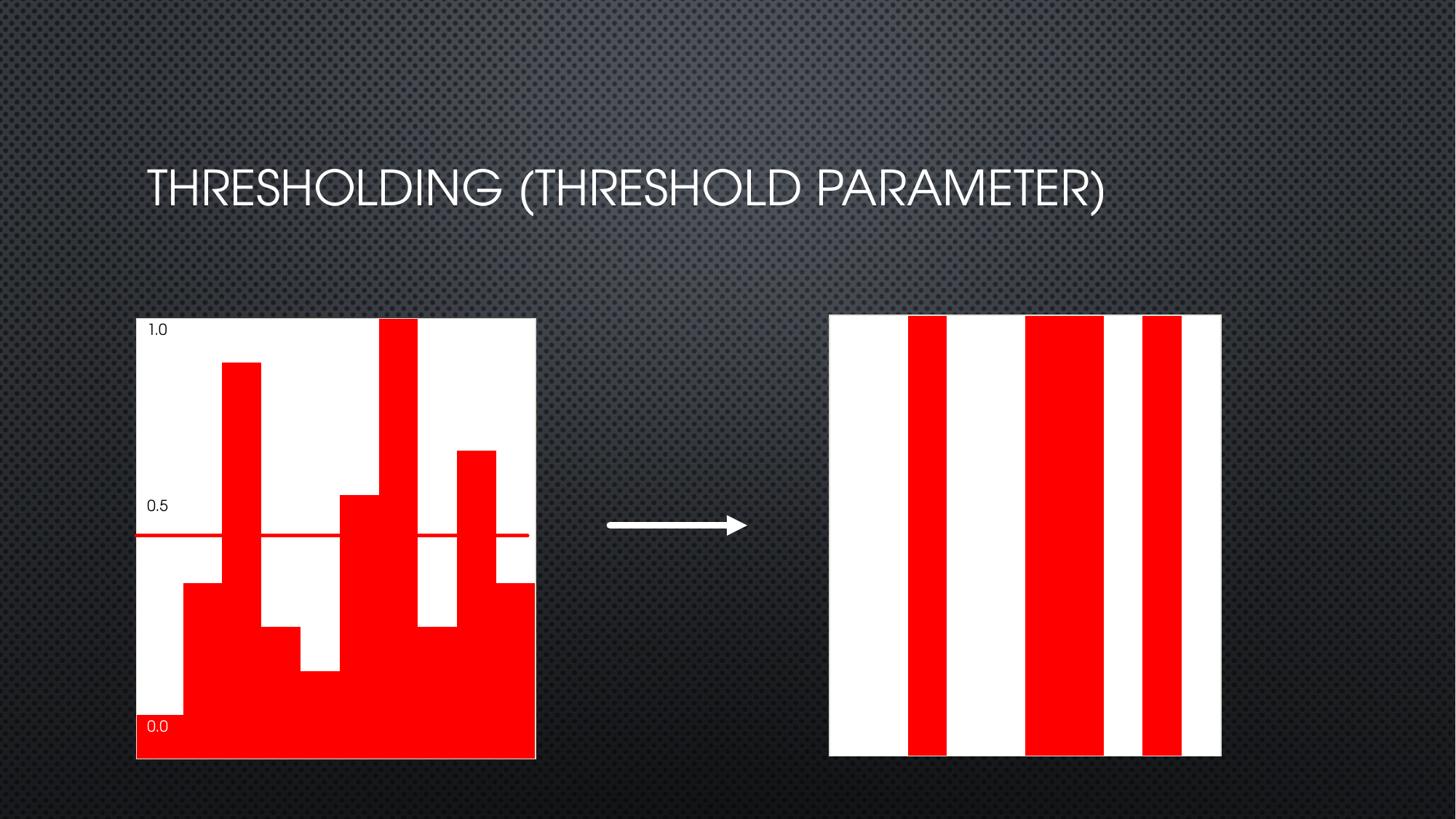

# Thresholding (threshold parameter)
|  |  |  |  |  |  |  |  |  |  |
| --- | --- | --- | --- | --- | --- | --- | --- | --- | --- |
|  |  |  |  |  |  |  |  |  |  |
|  |  |  |  |  |  |  |  |  |  |
|  |  |  |  |  |  |  |  |  |  |
|  |  |  |  |  |  |  |  |  |  |
|  |  |  |  |  |  |  |  |  |  |
|  |  |  |  |  |  |  |  |  |  |
|  |  |  |  |  |  |  |  |  |  |
|  |  |  |  |  |  |  |  |  |  |
|  |  |  |  |  |  |  |  |  |  |
| 1.0 |  |  |  |  |  |  |  |  |  |
| --- | --- | --- | --- | --- | --- | --- | --- | --- | --- |
|  |  |  |  |  |  |  |  |  |  |
|  |  |  |  |  |  |  |  |  |  |
|  |  |  |  |  |  |  |  |  |  |
| 0.5 |  |  |  |  |  |  |  |  |  |
|  |  |  |  |  |  |  |  |  |  |
|  |  |  |  |  |  |  |  |  |  |
|  |  |  |  |  |  |  |  |  |  |
|  |  |  |  |  |  |  |  |  |  |
| 0.0 |  |  |  |  |  |  |  |  |  |